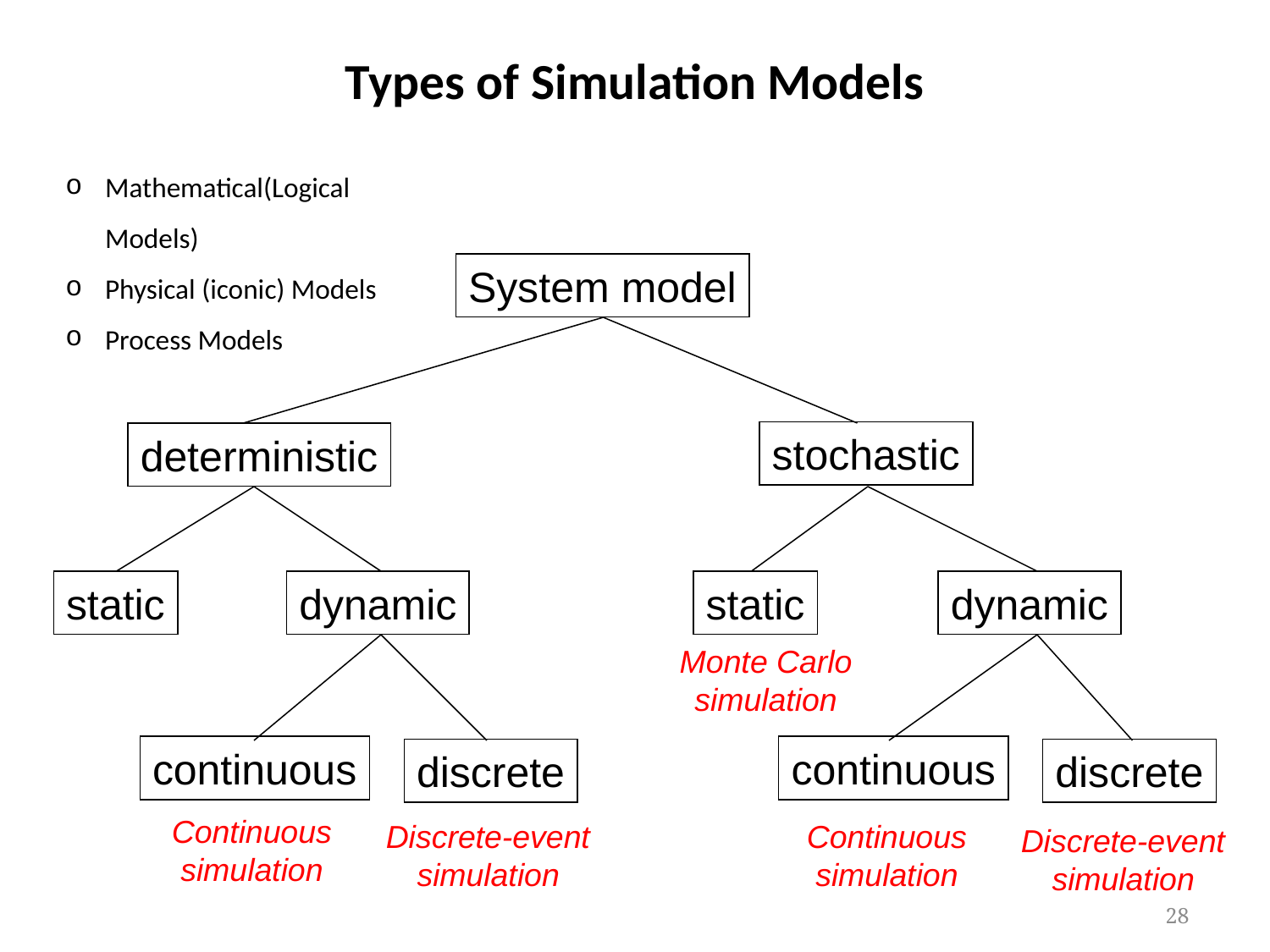

# Types of Simulation Models
Mathematical(Logical Models)
Physical (iconic) Models
Process Models
System model

stochastic
deterministic

static
dynamic
static
dynamic

Monte Carlo
simulation
continuous
continuous
discrete
discrete
Continuous
simulation
Discrete-event
simulation
Continuous
simulation
Discrete-event
simulation
28